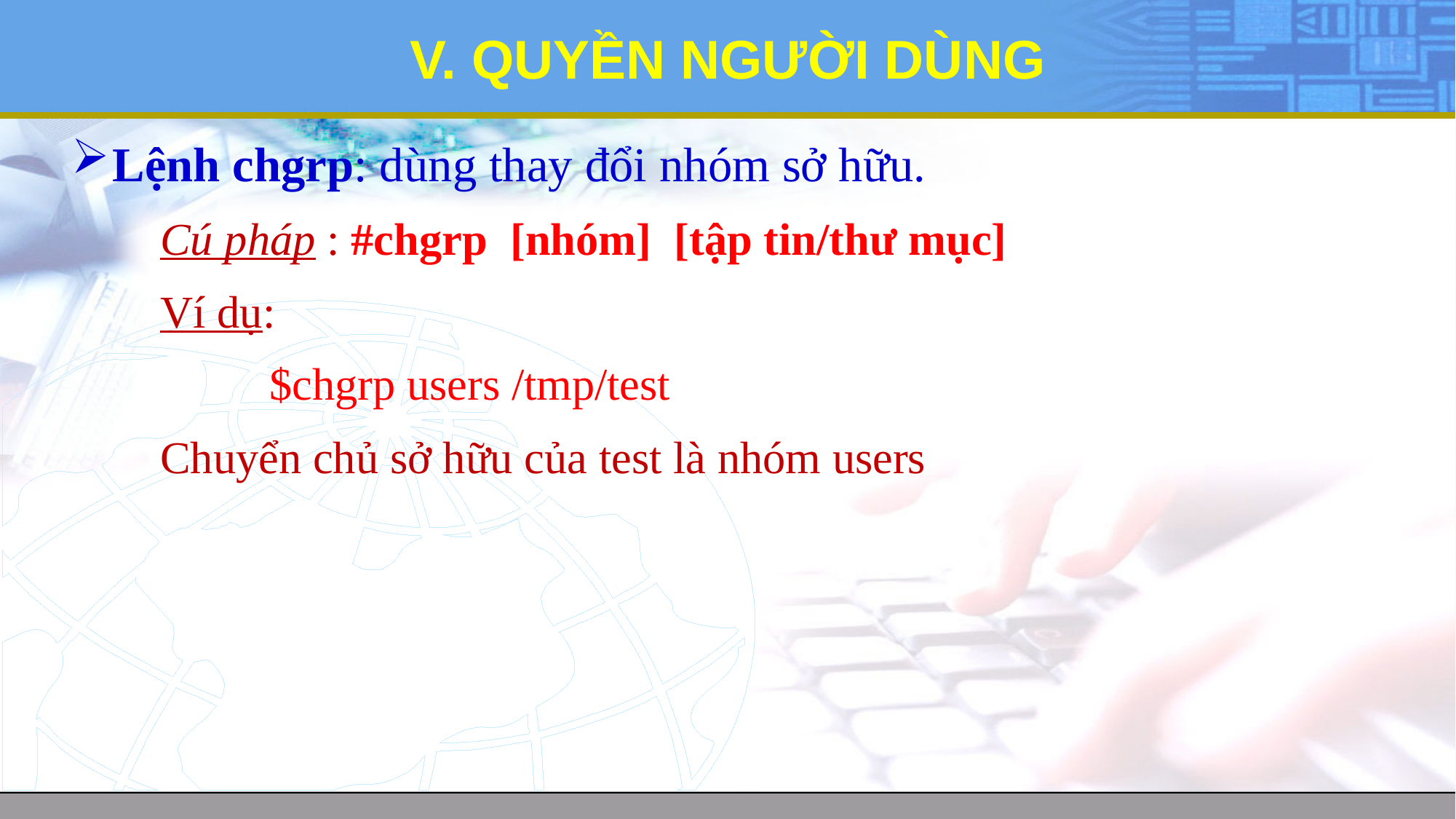

# V. QUYỀN NGƯỜI DÙNG
Lệnh chgrp: dùng thay đổi nhóm sở hữu.
	Cú pháp : #chgrp  [nhóm]  [tập tin/thư mục]
	Ví dụ:
		$chgrp users /tmp/test
	Chuyển chủ sở hữu của test là nhóm users